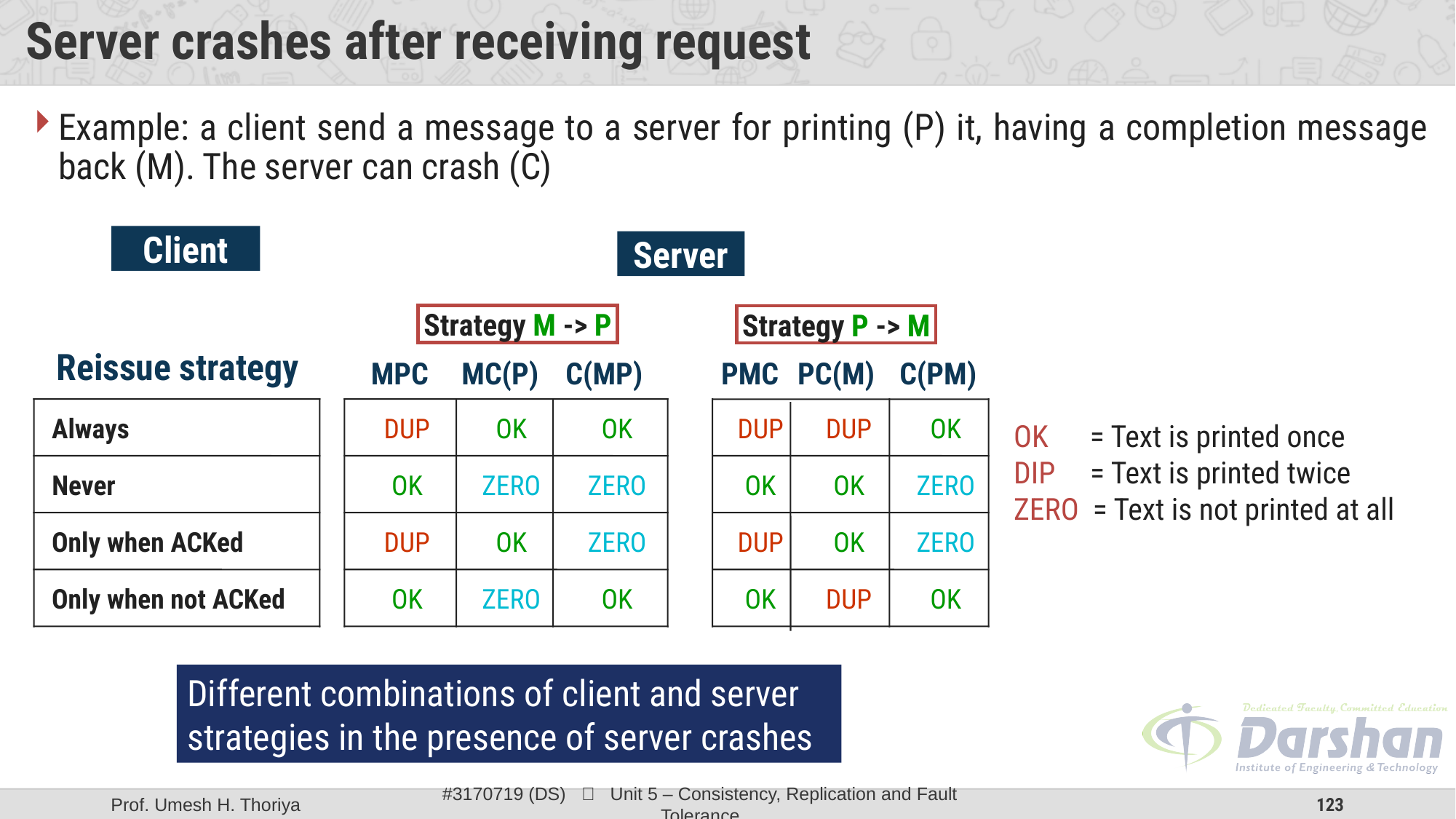

# Server crashes after receiving request
Example: a client send a message to a server for printing (P) it, having a completion message back (M). The server can crash (C)

Client
Reissue strategy

Always

Never

Only when
ACKed

Only when not
ACKed

Server
Strategy M -> P
Strategy P -> M
PC(M)
PMC
C(PM)

DUP
DUP
OK

OK
OK
ZERO

DUP
OK
ZERO

OK
DUP
OK

MPC
MC(P)
C(MP)

DUP
OK
OK

OK
ZERO
ZERO

DUP
OK
ZERO

OK
ZERO
OK

OK      = Text is printed once
DIP     = Text is printed twice
ZERO  = Text is not printed at all
Different combinations of client and server strategies in the presence of server crashes